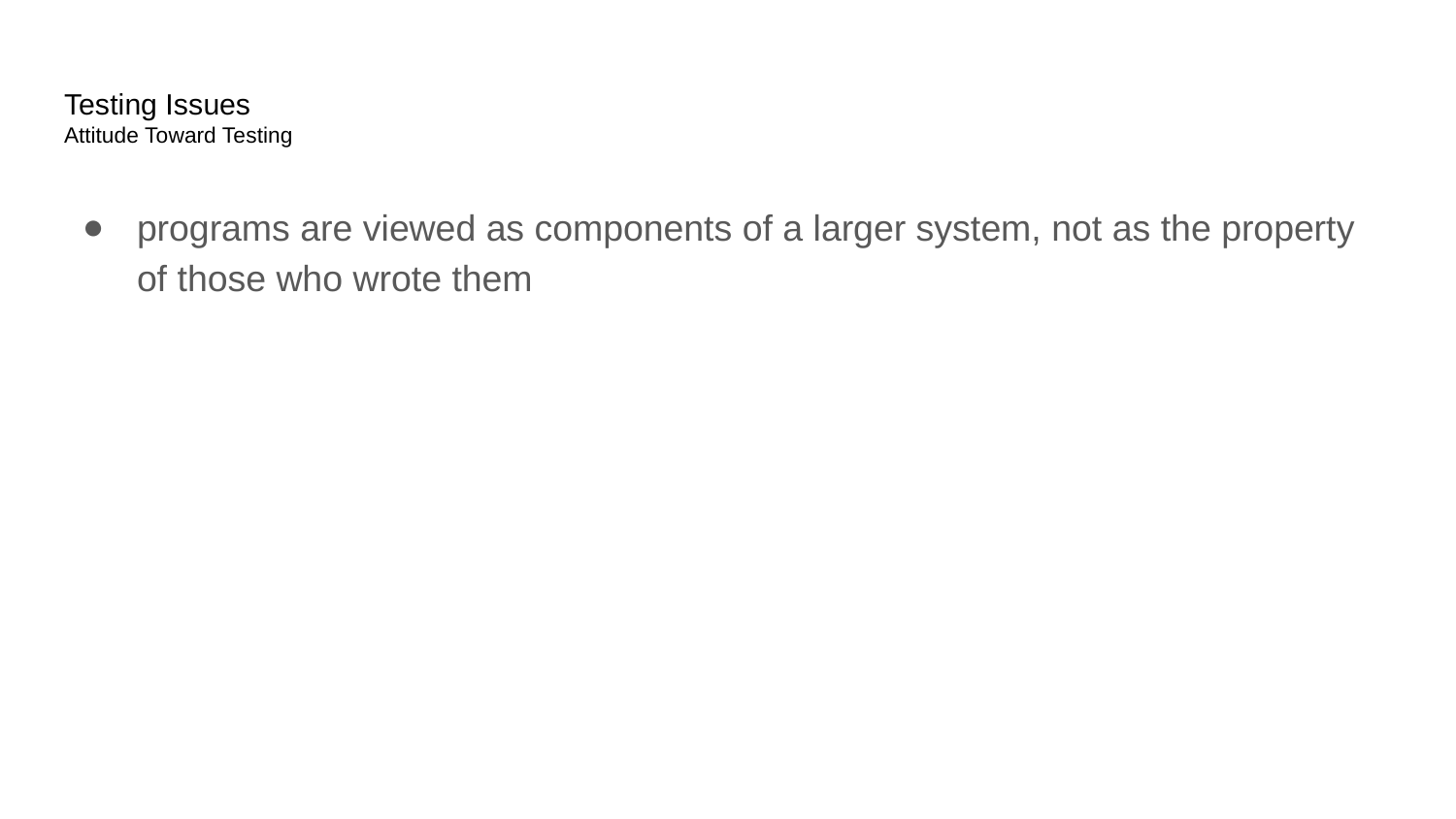

# Testing Issues Attitude Toward Testing
programs are viewed as components of a larger system, not as the property of those who wrote them